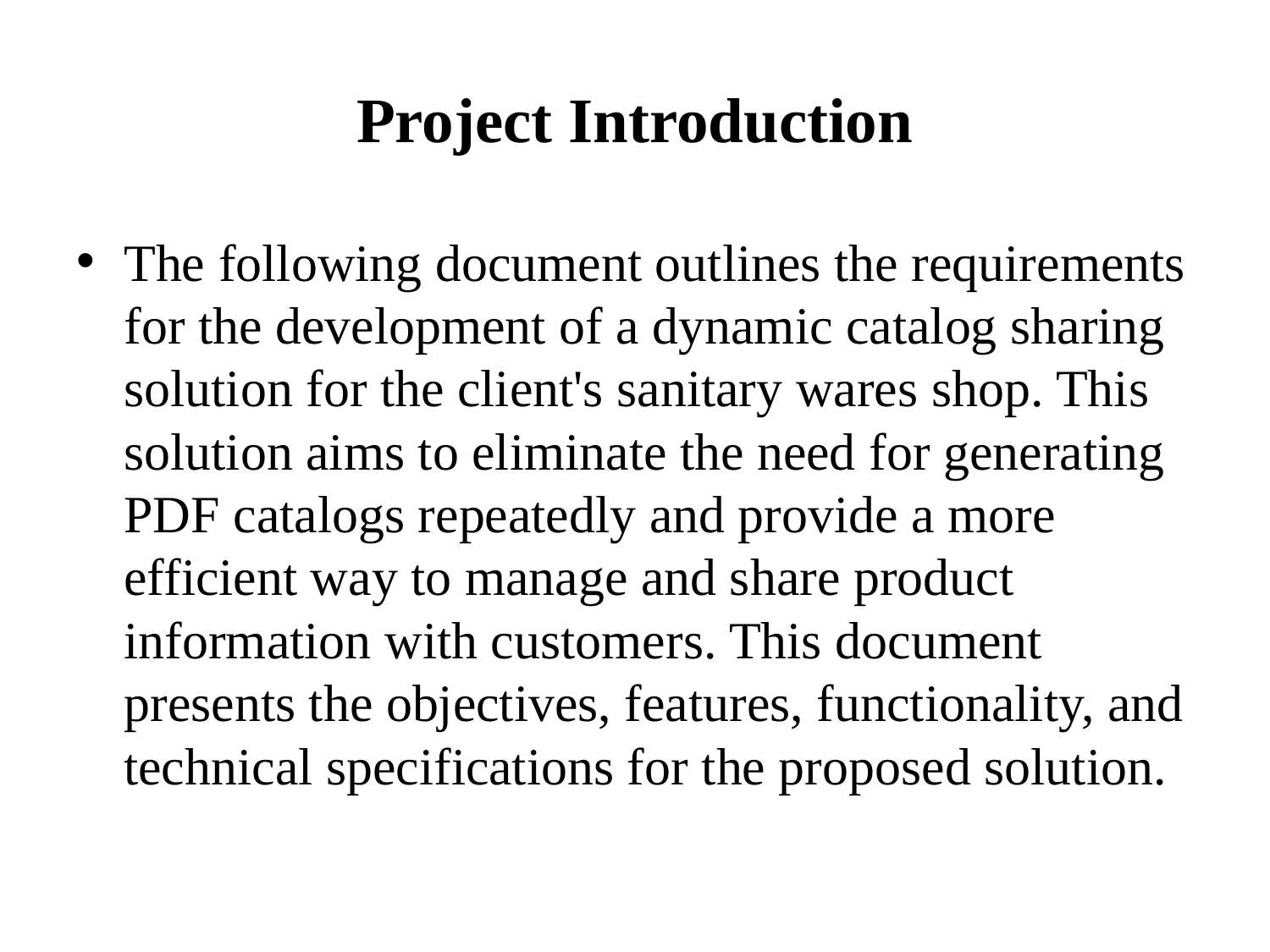

# Project Introduction
The following document outlines the requirements for the development of a dynamic catalog sharing solution for the client's sanitary wares shop. This solution aims to eliminate the need for generating PDF catalogs repeatedly and provide a more efficient way to manage and share product information with customers. This document presents the objectives, features, functionality, and technical specifications for the proposed solution.